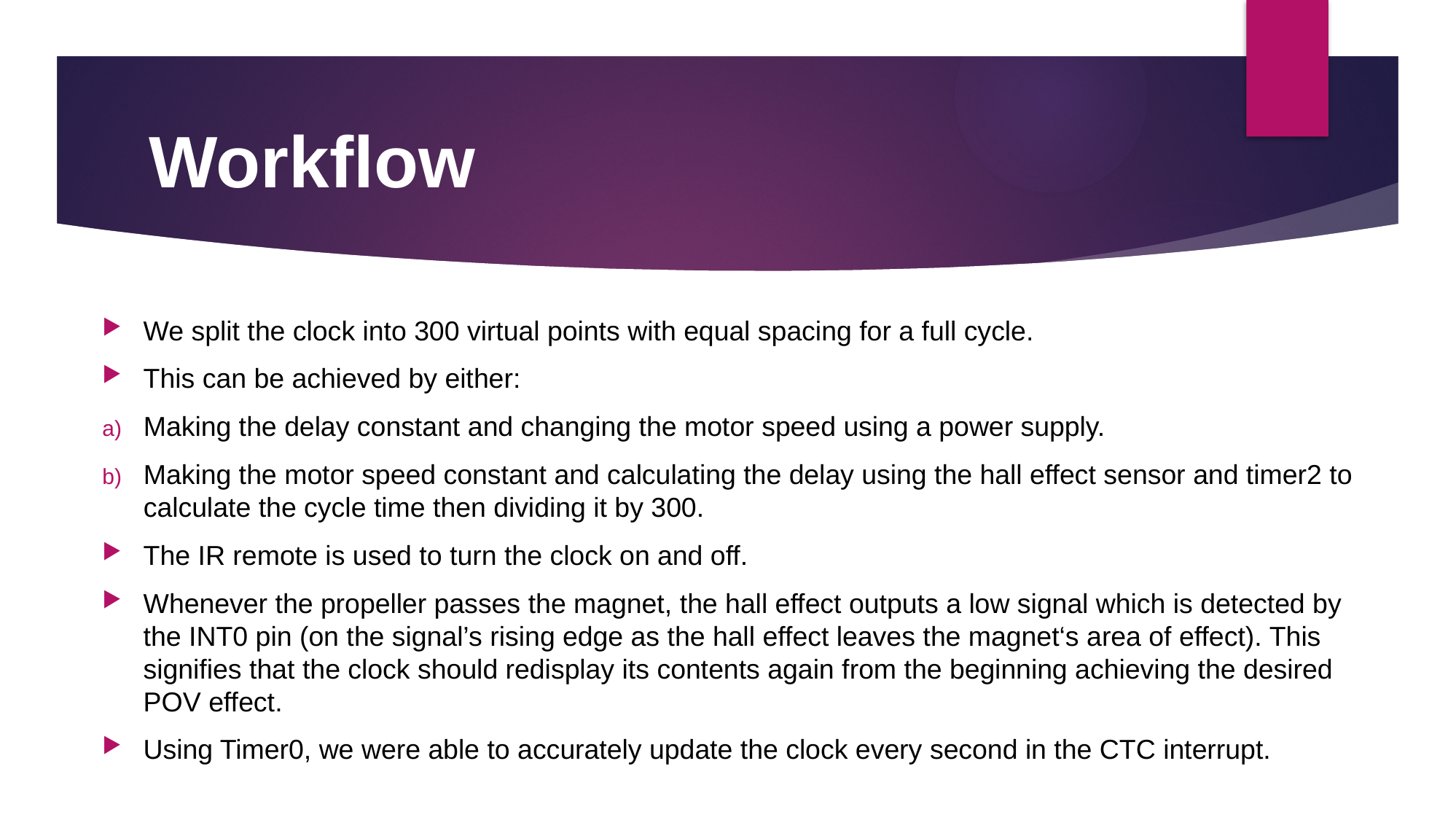

# Workflow
We split the clock into 300 virtual points with equal spacing for a full cycle.
This can be achieved by either:
Making the delay constant and changing the motor speed using a power supply.
Making the motor speed constant and calculating the delay using the hall effect sensor and timer2 to calculate the cycle time then dividing it by 300.
The IR remote is used to turn the clock on and off.
Whenever the propeller passes the magnet, the hall effect outputs a low signal which is detected by the INT0 pin (on the signal’s rising edge as the hall effect leaves the magnet‘s area of effect). This signifies that the clock should redisplay its contents again from the beginning achieving the desired POV effect.
Using Timer0, we were able to accurately update the clock every second in the CTC interrupt.